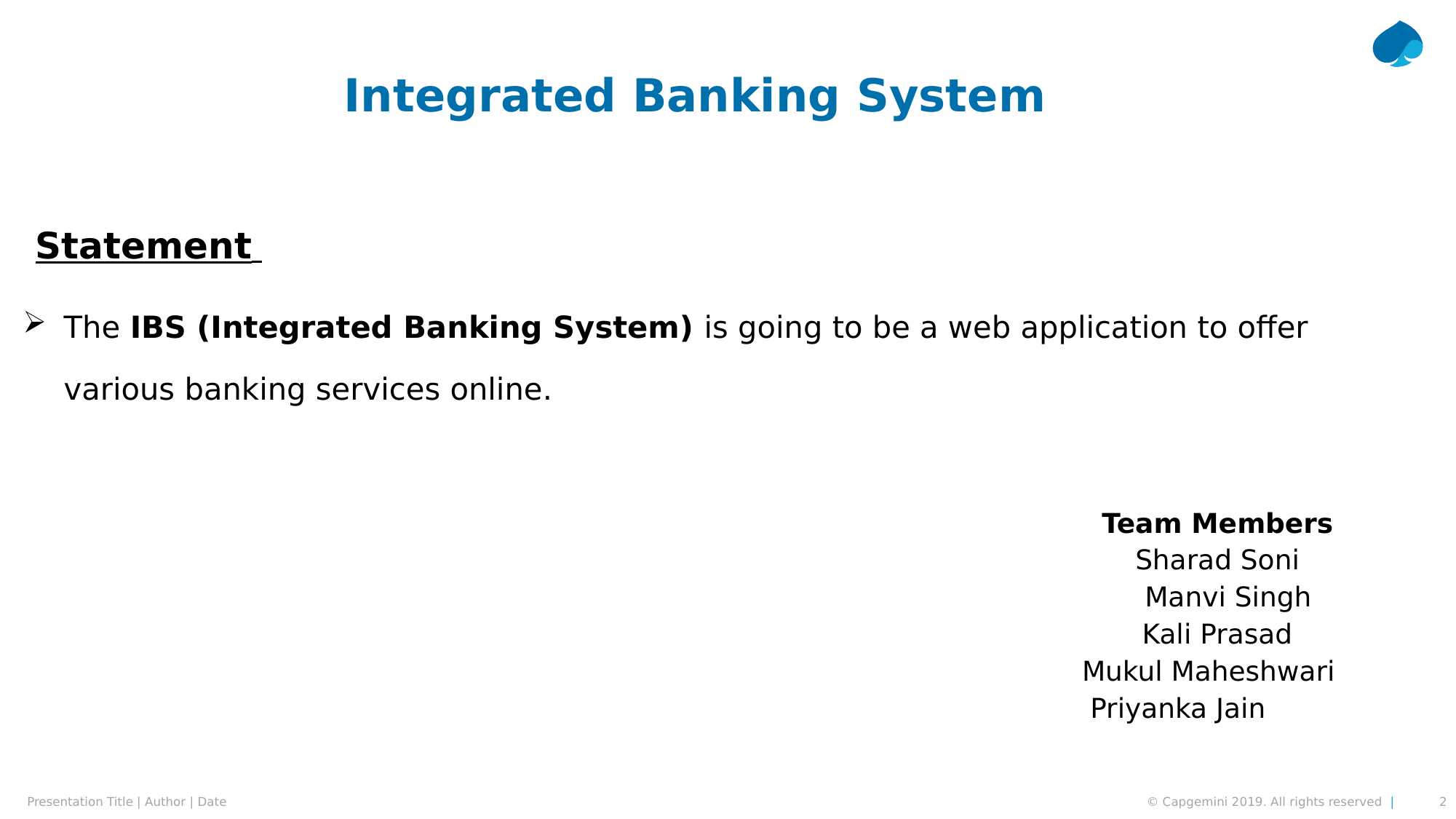

# Integrated Banking System

 Statement
The IBS (Integrated Banking System) is going to be a web application to offer various banking services online.

    									Team Members
									Sharad Soni
									Manvi Singh
								          Kali Prasad
                                                                                                            Mukul Maheshwari
                                                                                                     Priyanka Jain